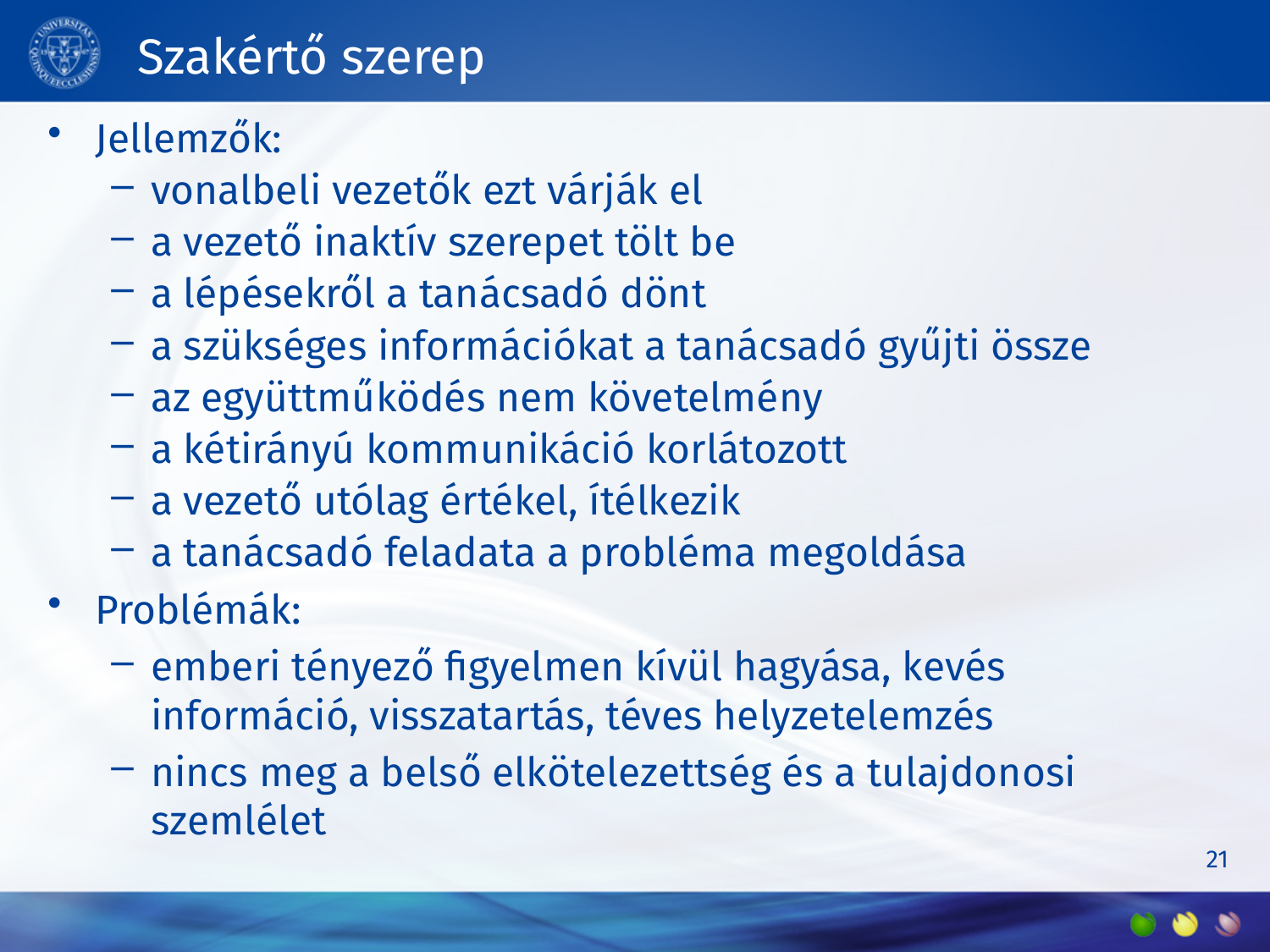

# Szakértő szerep
Jellemzők:
vonalbeli vezetők ezt várják el
a vezető inaktív szerepet tölt be
a lépésekről a tanácsadó dönt
a szükséges információkat a tanácsadó gyűjti össze
az együttműködés nem követelmény
a kétirányú kommunikáció korlátozott
a vezető utólag értékel, ítélkezik
a tanácsadó feladata a probléma megoldása
Problémák:
emberi tényező figyelmen kívül hagyása, kevés információ, visszatartás, téves helyzetelemzés
nincs meg a belső elkötelezettség és a tulajdonosi szemlélet

21